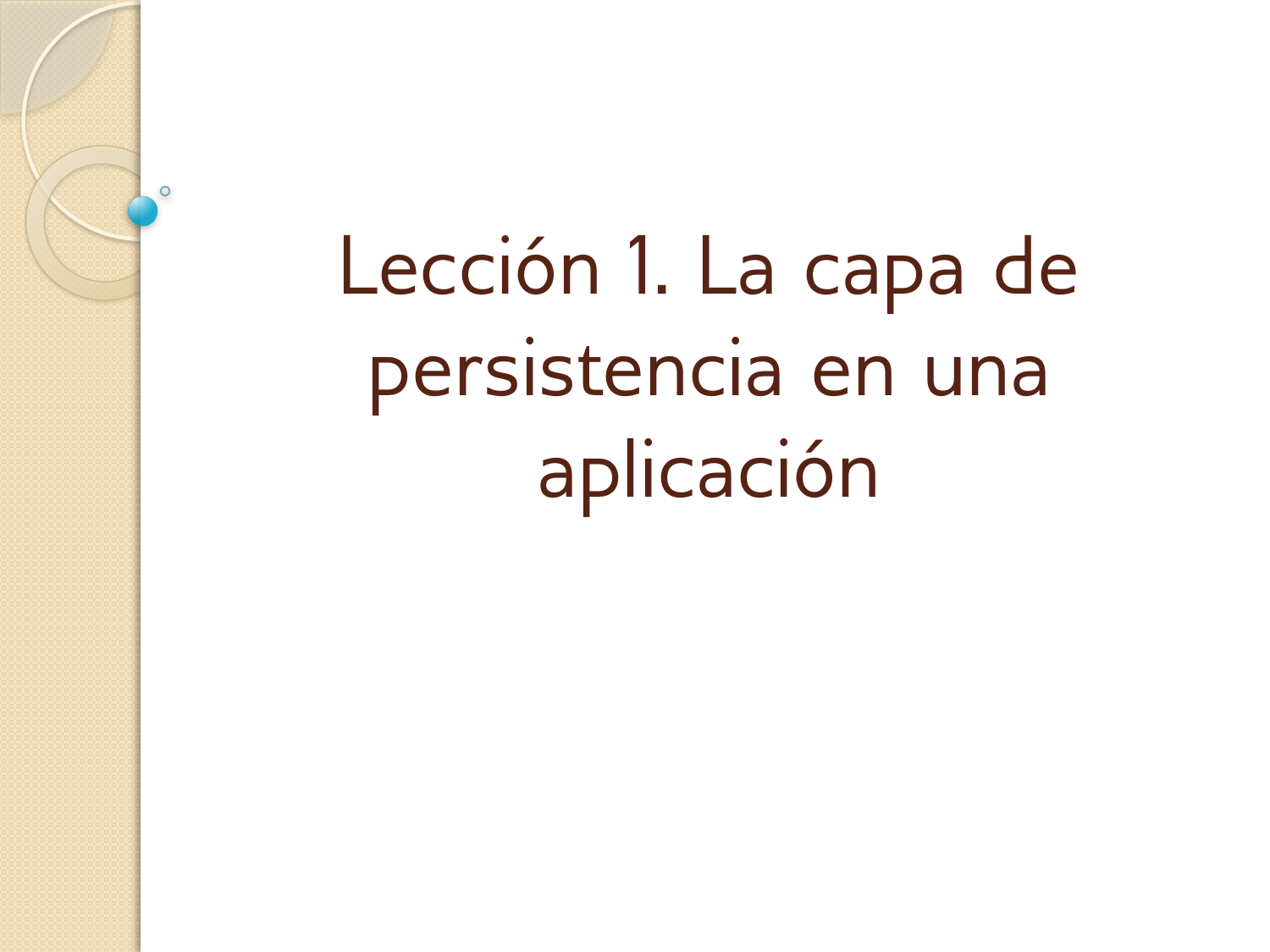

# Lección 1. La capa de persistencia en una aplicación